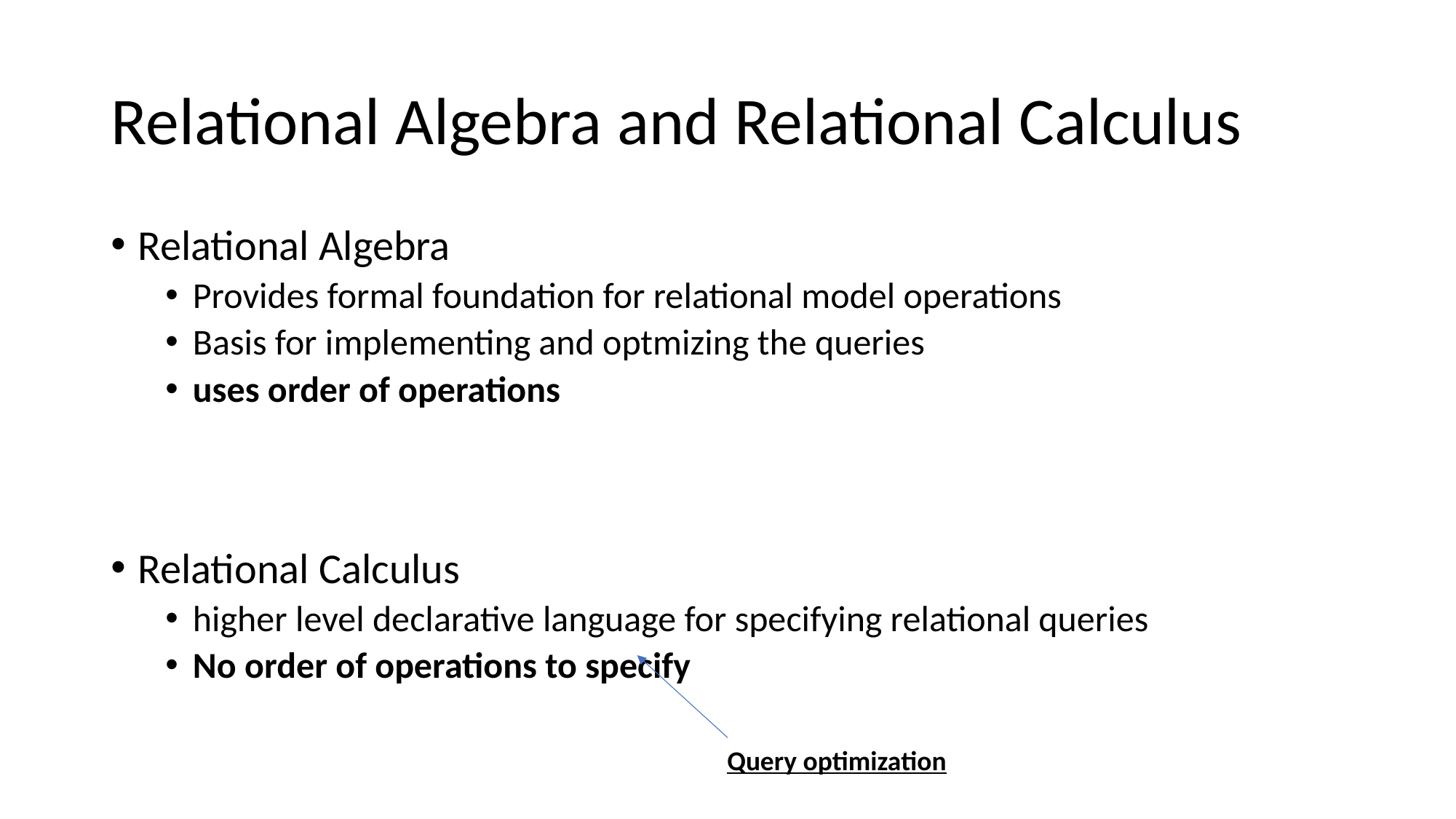

# Relational Algebra and Relational Calculus
Relational Algebra
Provides formal foundation for relational model operations
Basis for implementing and optmizing the queries
uses order of operations

Relational Calculus
higher level declarative language for specifying relational queries
No order of operations to specify
Query optimization